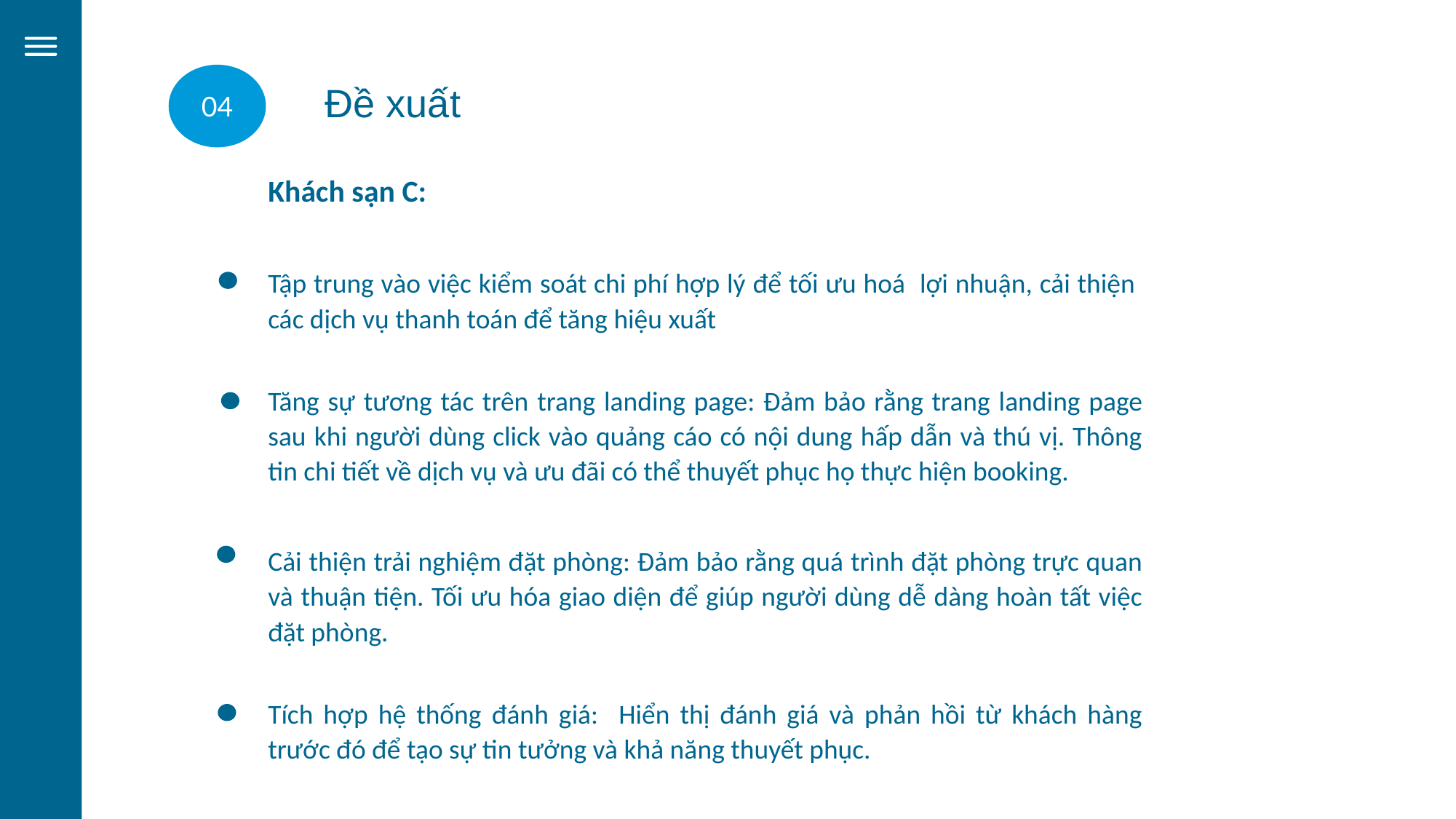

04
Đề xuất
Khách sạn C:

Tập trung vào việc kiểm soát chi phí hợp lý để tối ưu hoá  lợi nhuận, cải thiện  các dịch vụ thanh toán để tăng hiệu xuất

Tăng sự tương tác trên trang landing page: Đảm bảo rằng trang landing page sau khi người dùng click vào quảng cáo có nội dung hấp dẫn và thú vị. Thông tin chi tiết về dịch vụ và ưu đãi có thể thuyết phục họ thực hiện booking.

Cải thiện trải nghiệm đặt phòng: Đảm bảo rằng quá trình đặt phòng trực quan và thuận tiện. Tối ưu hóa giao diện để giúp người dùng dễ dàng hoàn tất việc đặt phòng.

Tích hợp hệ thống đánh giá:  Hiển thị đánh giá và phản hồi từ khách hàng trước đó để tạo sự tin tưởng và khả năng thuyết phục.